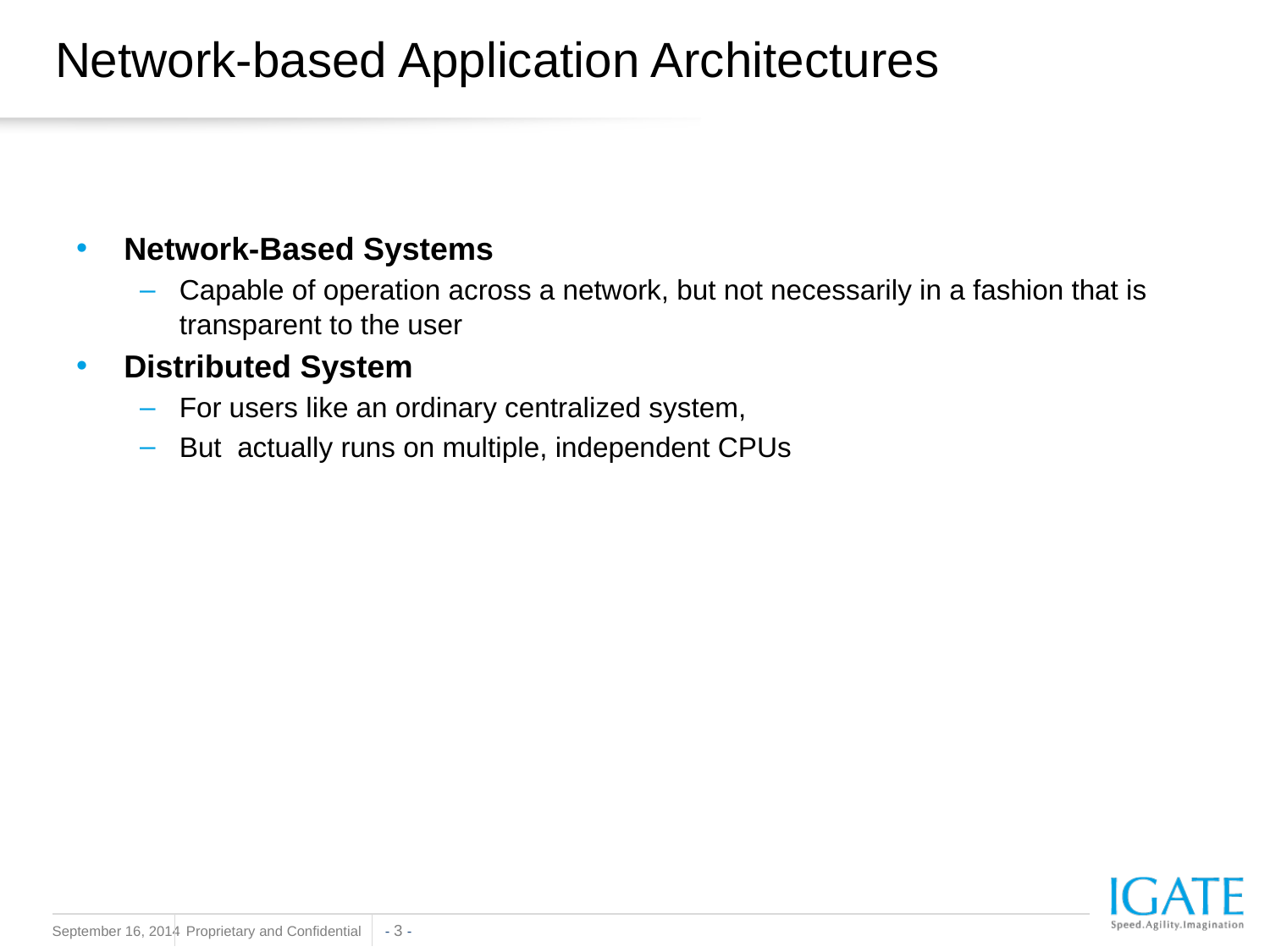

# Network-based Application Architectures
Network-Based Systems
Capable of operation across a network, but not necessarily in a fashion that is transparent to the user
Distributed System
For users like an ordinary centralized system,
But  actually runs on multiple, independent CPUs